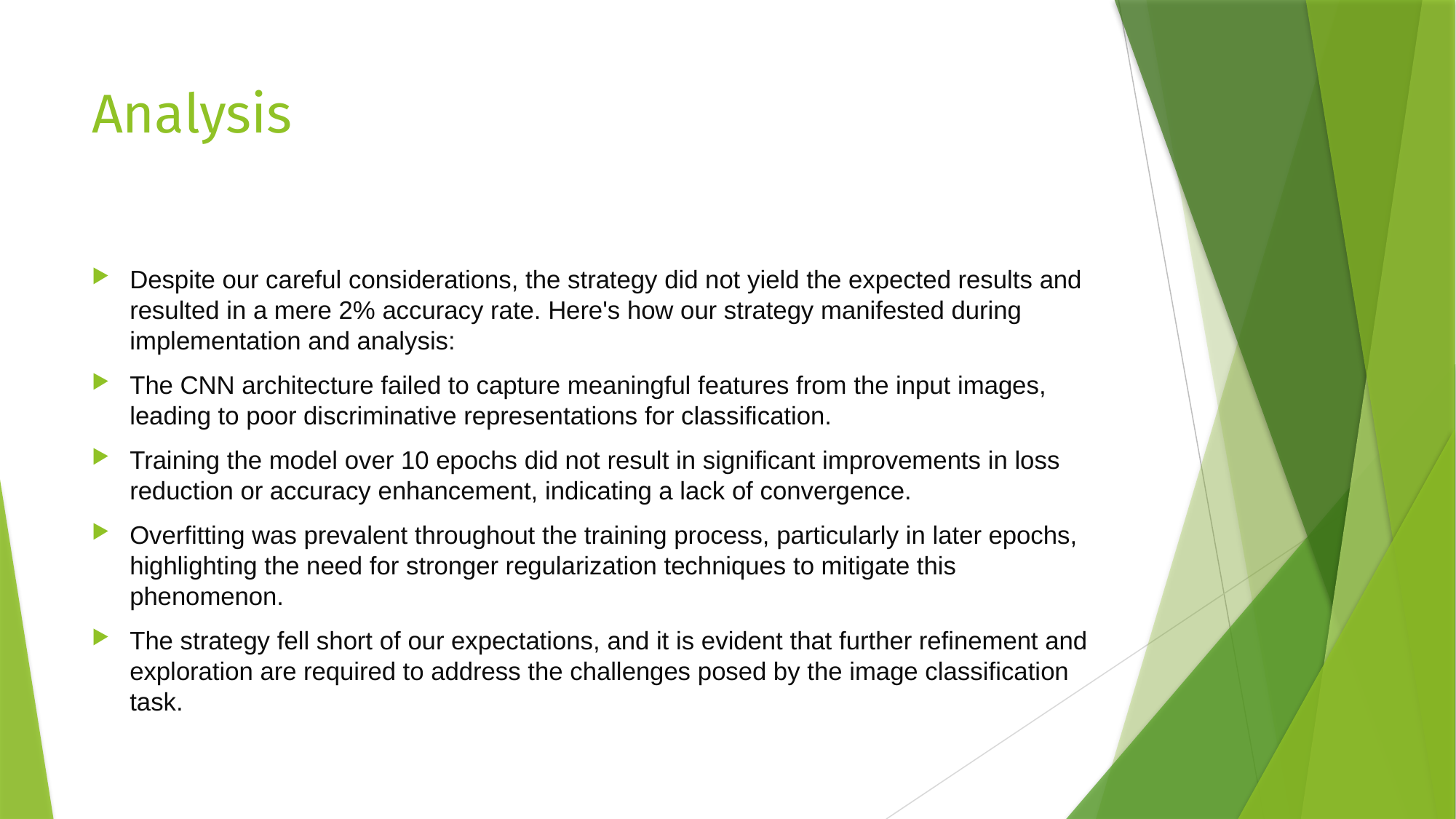

# Analysis
Despite our careful considerations, the strategy did not yield the expected results and resulted in a mere 2% accuracy rate. Here's how our strategy manifested during implementation and analysis:
The CNN architecture failed to capture meaningful features from the input images, leading to poor discriminative representations for classification.
Training the model over 10 epochs did not result in significant improvements in loss reduction or accuracy enhancement, indicating a lack of convergence.
Overfitting was prevalent throughout the training process, particularly in later epochs, highlighting the need for stronger regularization techniques to mitigate this phenomenon.
The strategy fell short of our expectations, and it is evident that further refinement and exploration are required to address the challenges posed by the image classification task.